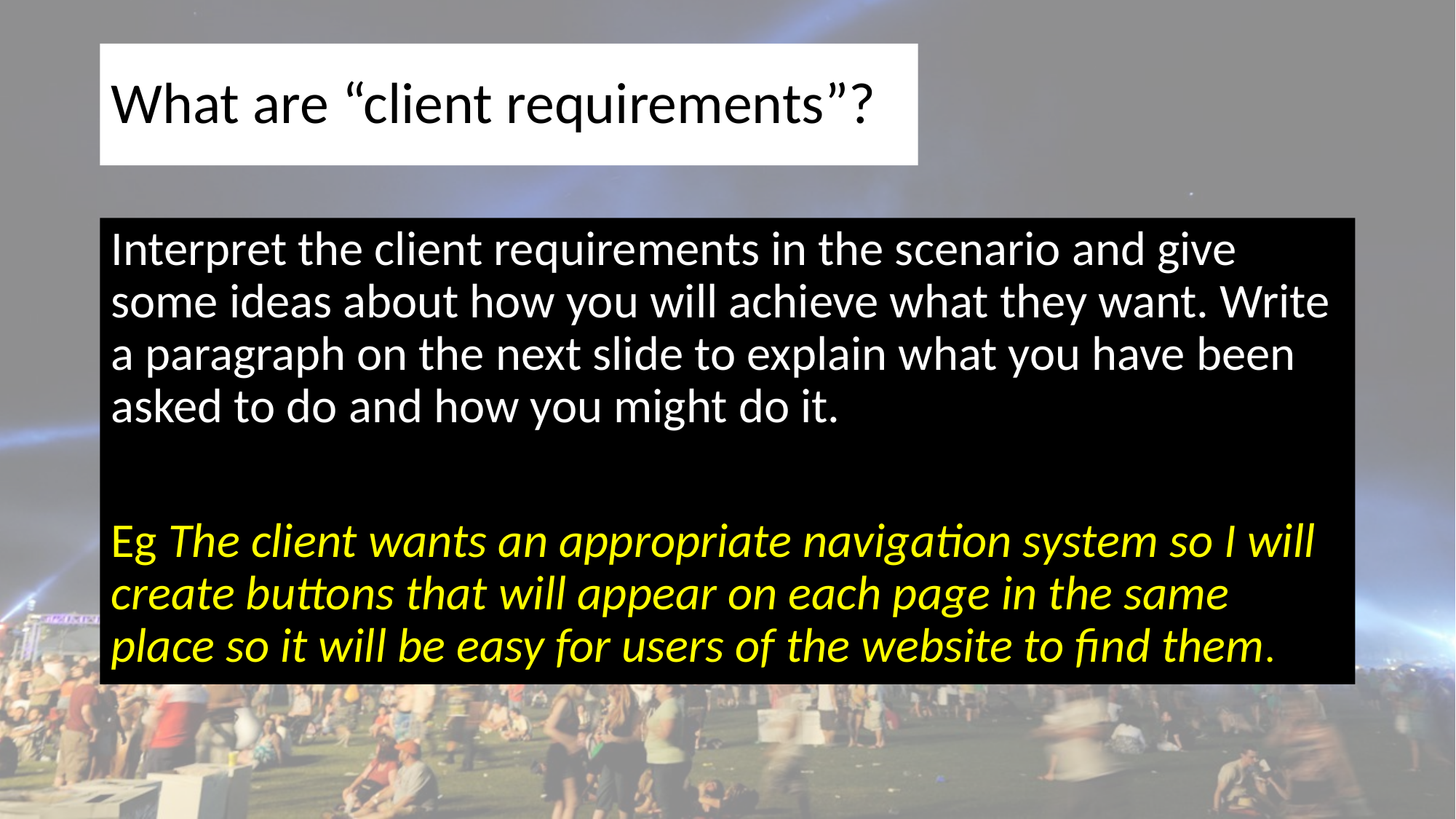

# What are “client requirements”?
Interpret the client requirements in the scenario and give some ideas about how you will achieve what they want. Write a paragraph on the next slide to explain what you have been asked to do and how you might do it.

Eg The client wants an appropriate navigation system so I will create buttons that will appear on each page in the same place so it will be easy for users of the website to find them.